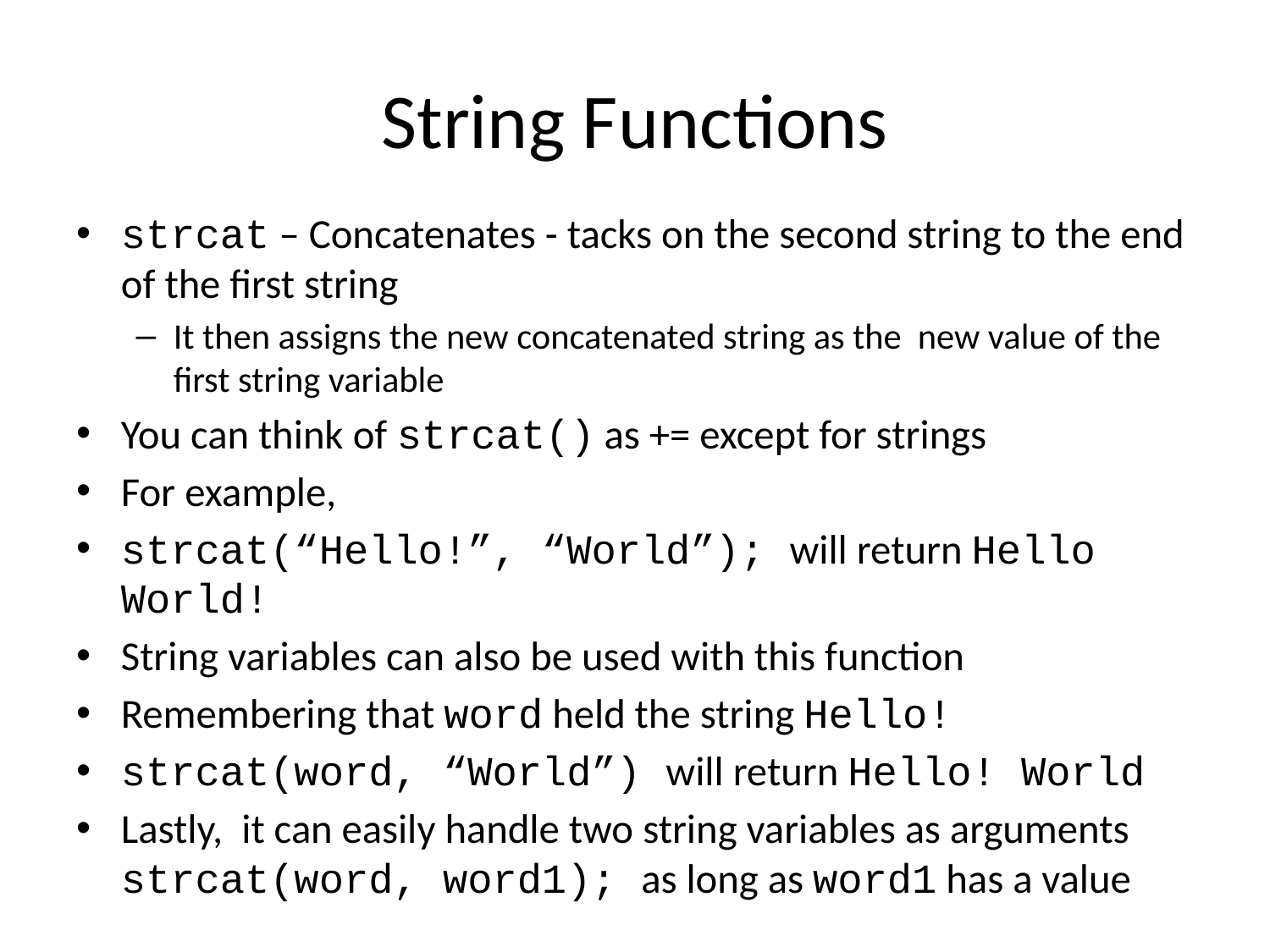

# String Functions
strcat – Concatenates - tacks on the second string to the end of the first string
It then assigns the new concatenated string as the  new value of the first string variable
You can think of strcat() as += except for strings
For example,
strcat(“Hello!”, “World”); will return Hello World!
String variables can also be used with this function
Remembering that word held the string Hello!
strcat(word, “World”) will return Hello! World
Lastly,  it can easily handle two string variables as arguments strcat(word, word1); as long as word1 has a value